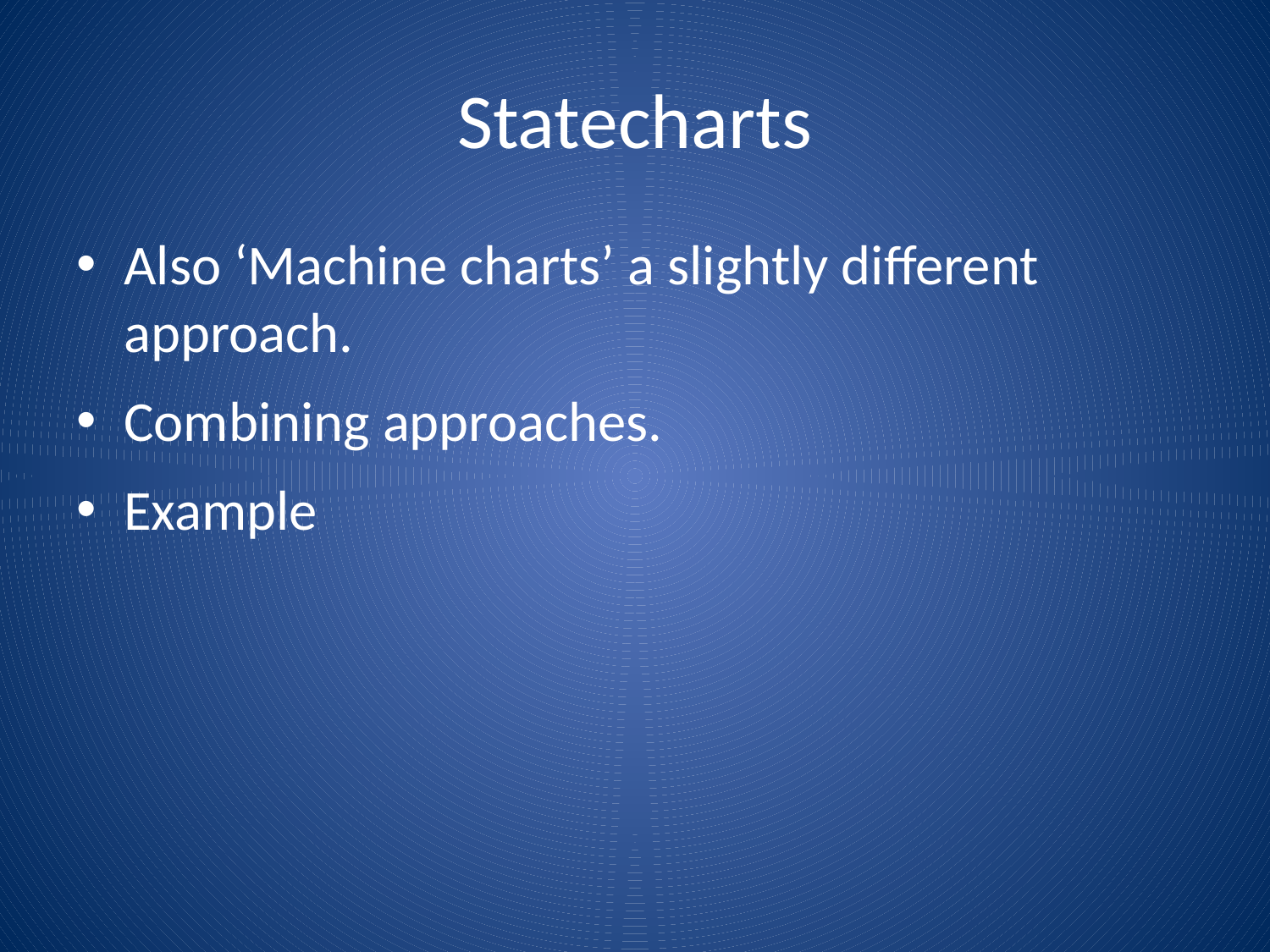

# Statecharts
Also ‘Machine charts’ a slightly different approach.
Combining approaches.
Example